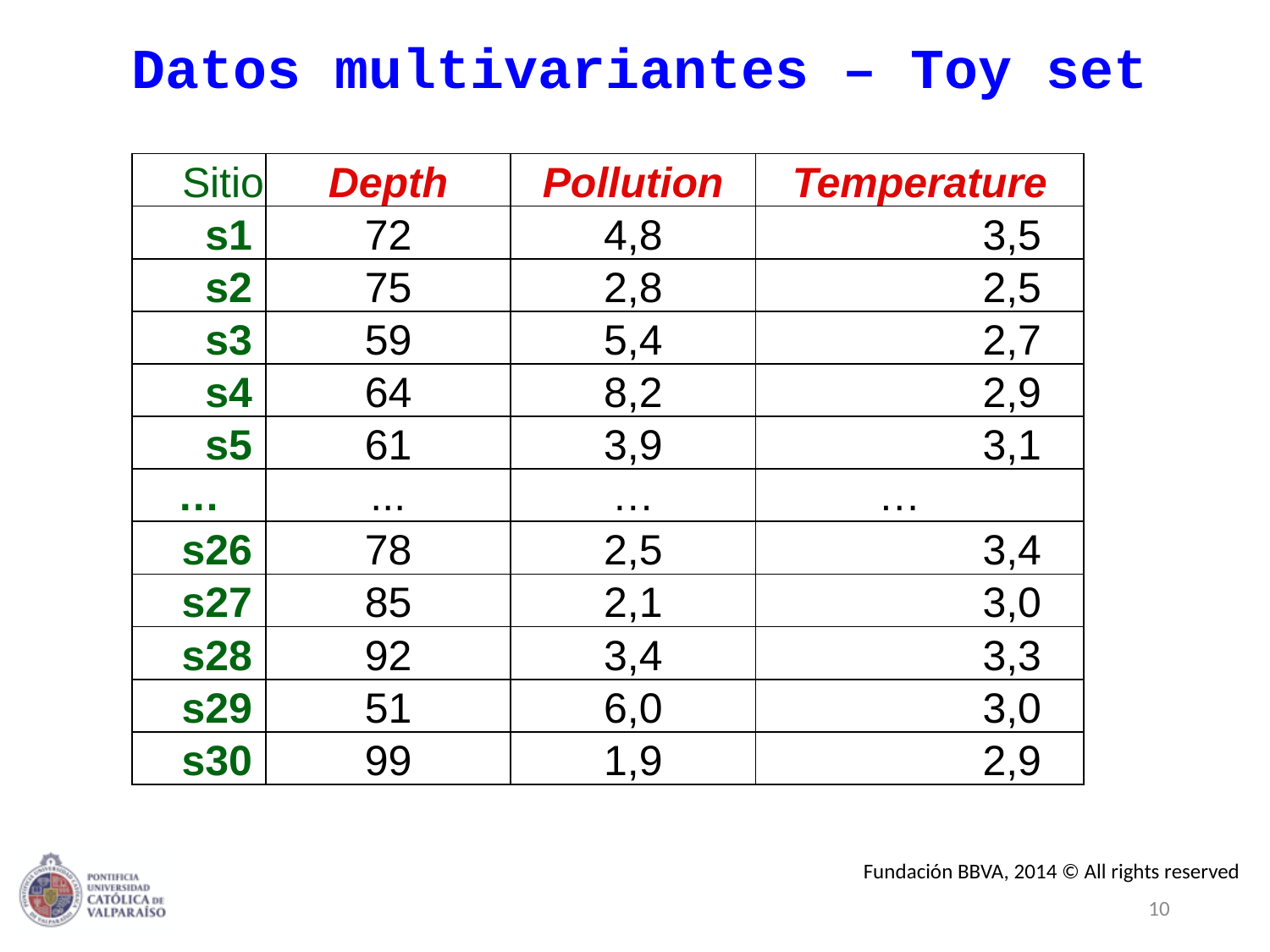

# Datos multivariantes – Toy set
| Sitio | Depth | Pollution | Temperature |
| --- | --- | --- | --- |
| s1 | 72 | 4,8 | 3,5 |
| s2 | 75 | 2,8 | 2,5 |
| s3 | 59 | 5,4 | 2,7 |
| s4 | 64 | 8,2 | 2,9 |
| s5 | 61 | 3,9 | 3,1 |
| … | ... | … | … |
| s26 | 78 | 2,5 | 3,4 |
| s27 | 85 | 2,1 | 3,0 |
| s28 | 92 | 3,4 | 3,3 |
| s29 | 51 | 6,0 | 3,0 |
| s30 | 99 | 1,9 | 2,9 |
Fundación BBVA, 2014 © All rights reserved